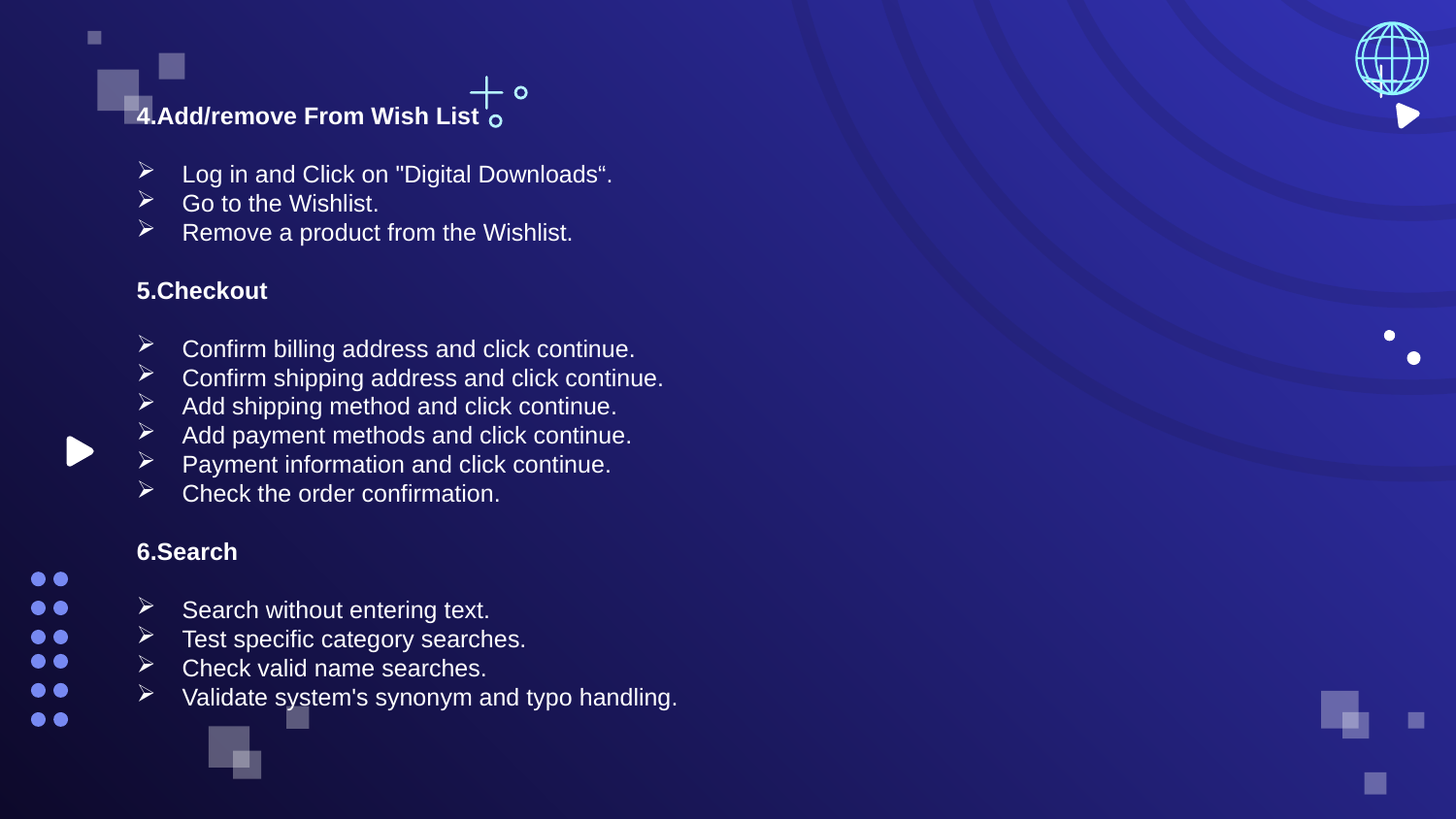

4.Add/remove From Wish List

Log in and Click on "Digital Downloads“.
Go to the Wishlist.
Remove a product from the Wishlist.

5.Checkout

Confirm billing address and click continue.
Confirm shipping address and click continue.
Add shipping method and click continue.
Add payment methods and click continue.
Payment information and click continue.
Check the order confirmation.

6.Search

Search without entering text.
Test specific category searches.
Check valid name searches.
Validate system's synonym and typo handling.